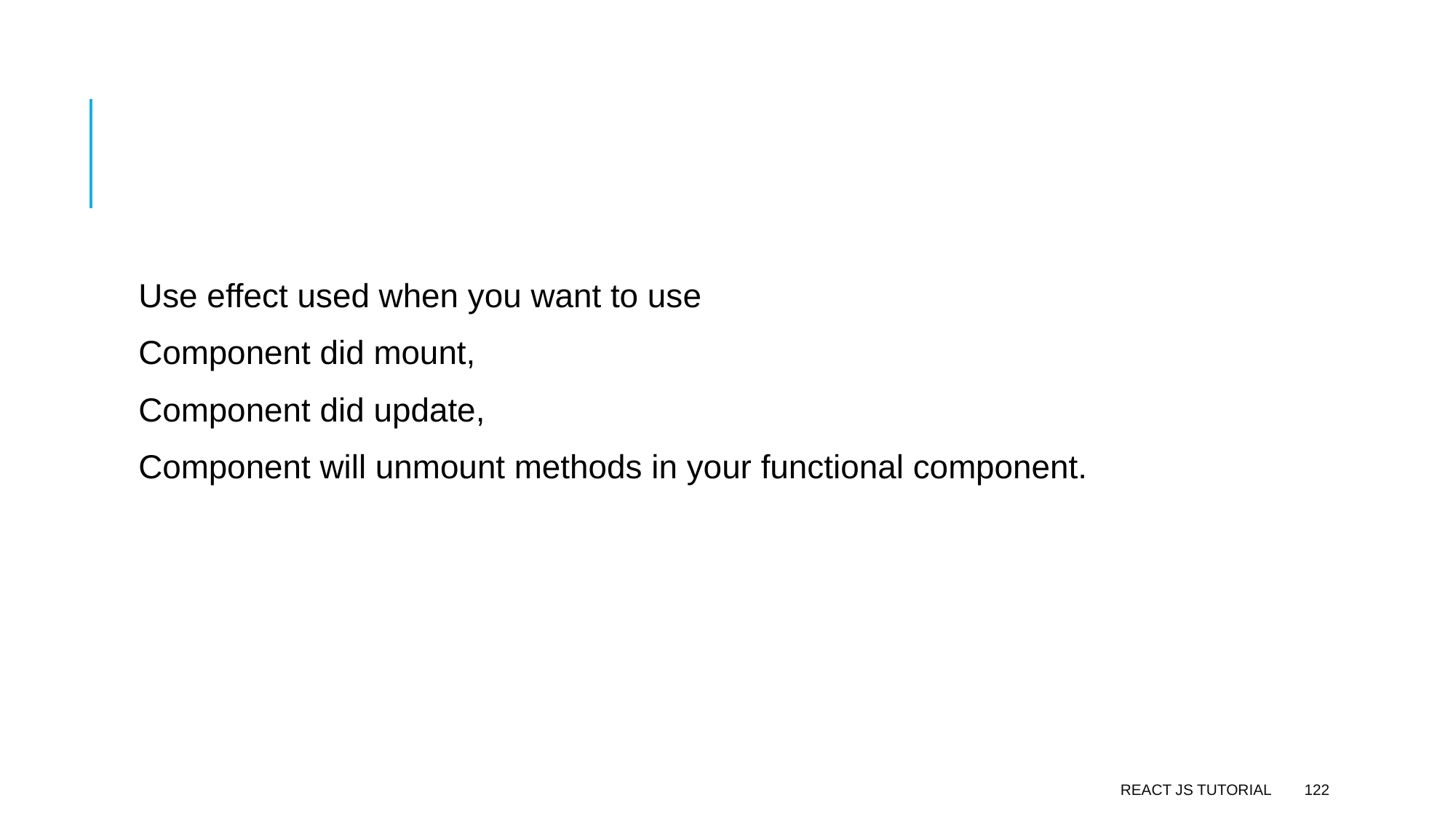

#
Use effect used when you want to use
Component did mount,
Component did update,
Component will unmount methods in your functional component.

React JS Tutorial
122